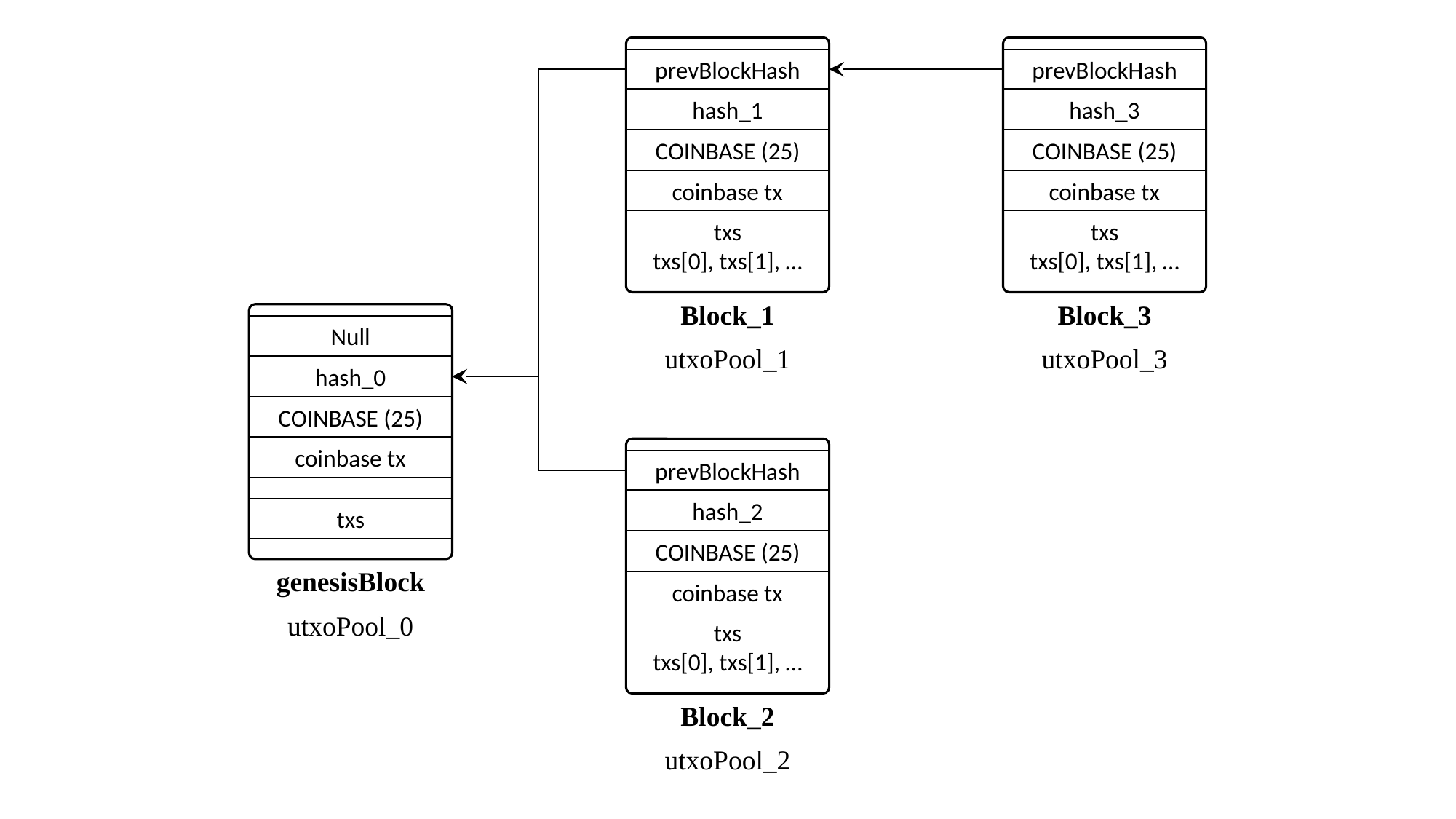

prevBlockHash
hash_1
COINBASE (25)
coinbase tx
txs
txs[0], txs[1], …
Block_1
utxoPool_1

prevBlockHash
hash_3
COINBASE (25)
coinbase tx
txs
txs[0], txs[1], …
Block_3
utxoPool_3

Null
hash_0
COINBASE (25)
coinbase tx
txs
genesisBlock
utxoPool_0

prevBlockHash
hash_2
COINBASE (25)
coinbase tx
txs
txs[0], txs[1], …
Block_2
utxoPool_2